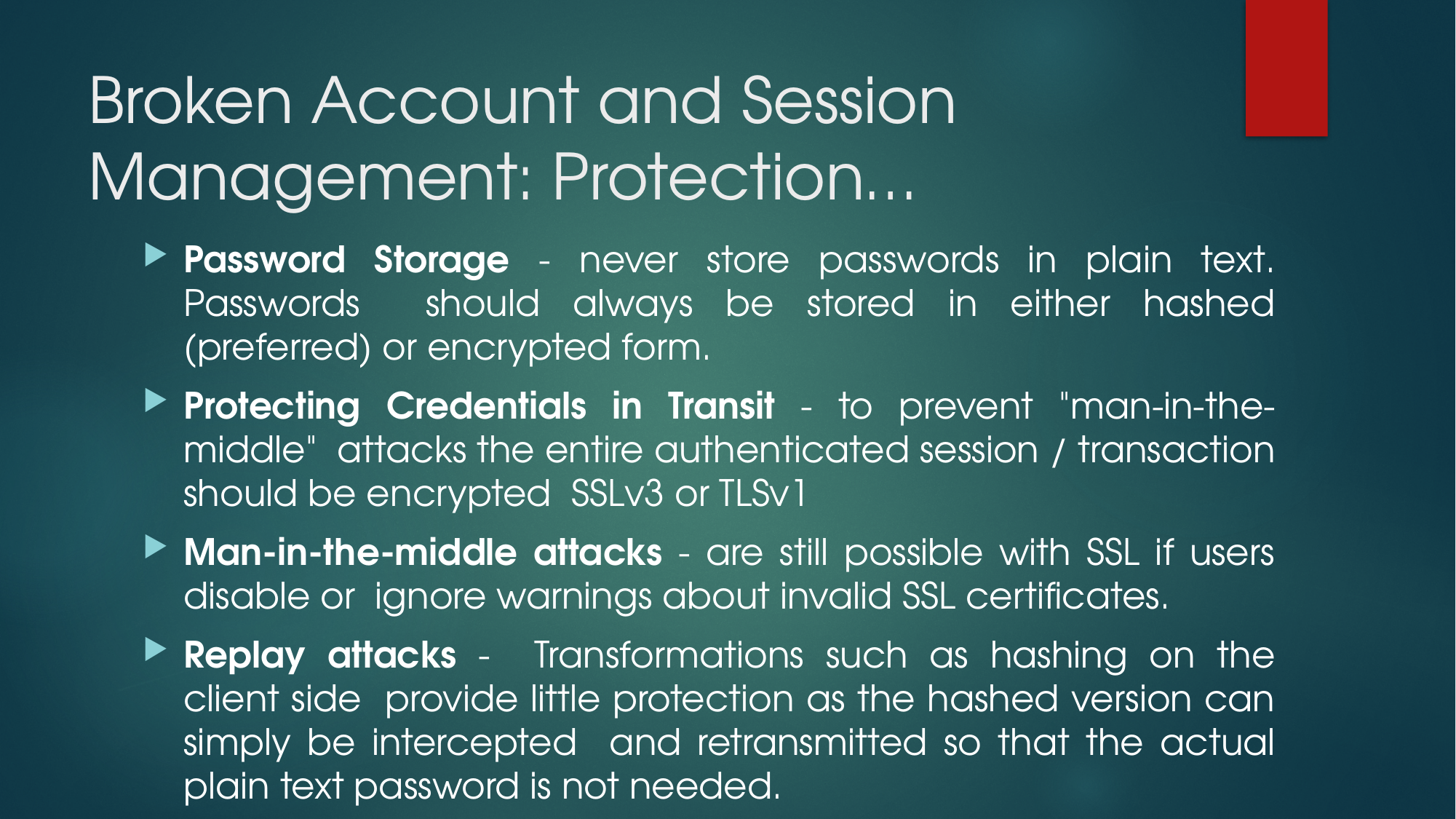

# Broken Account and Session Management: Protection…
Password Storage - never store passwords in plain text. Passwords  should always be stored in either hashed (preferred) or encrypted form.
Protecting Credentials in Transit - to prevent "man-in-the-middle"  attacks the entire authenticated session / transaction should be encrypted  SSLv3 or TLSv1
Man-in-the-middle attacks - are still possible with SSL if users disable or  ignore warnings about invalid SSL certificates.
Replay attacks -	Transformations such as hashing on the client side  provide little protection as the hashed version can simply be intercepted  and retransmitted so that the actual plain text password is not needed.